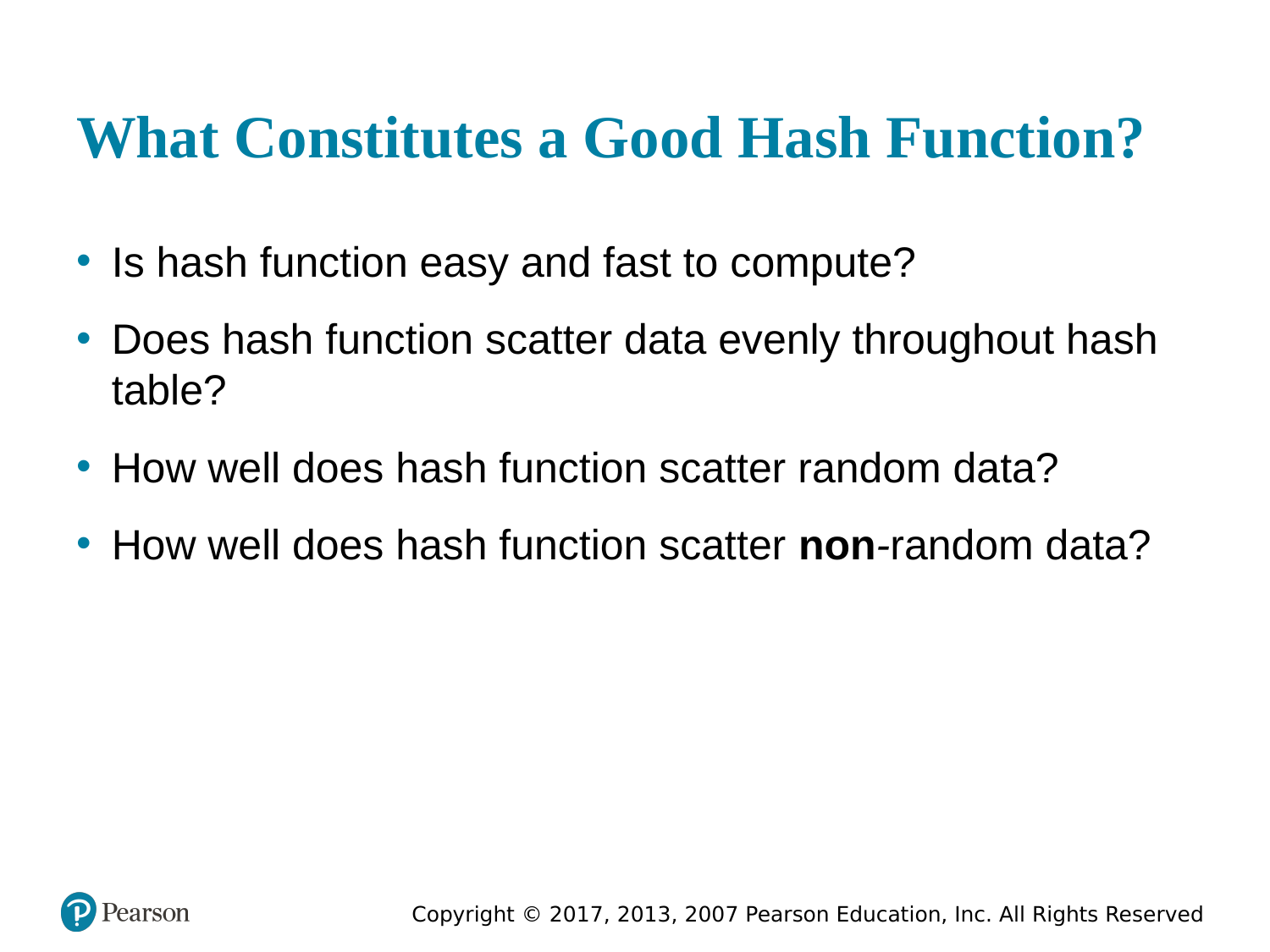

# What Constitutes a Good Hash Function?
Is hash function easy and fast to compute?
Does hash function scatter data evenly throughout hash table?
How well does hash function scatter random data?
How well does hash function scatter non-random data?